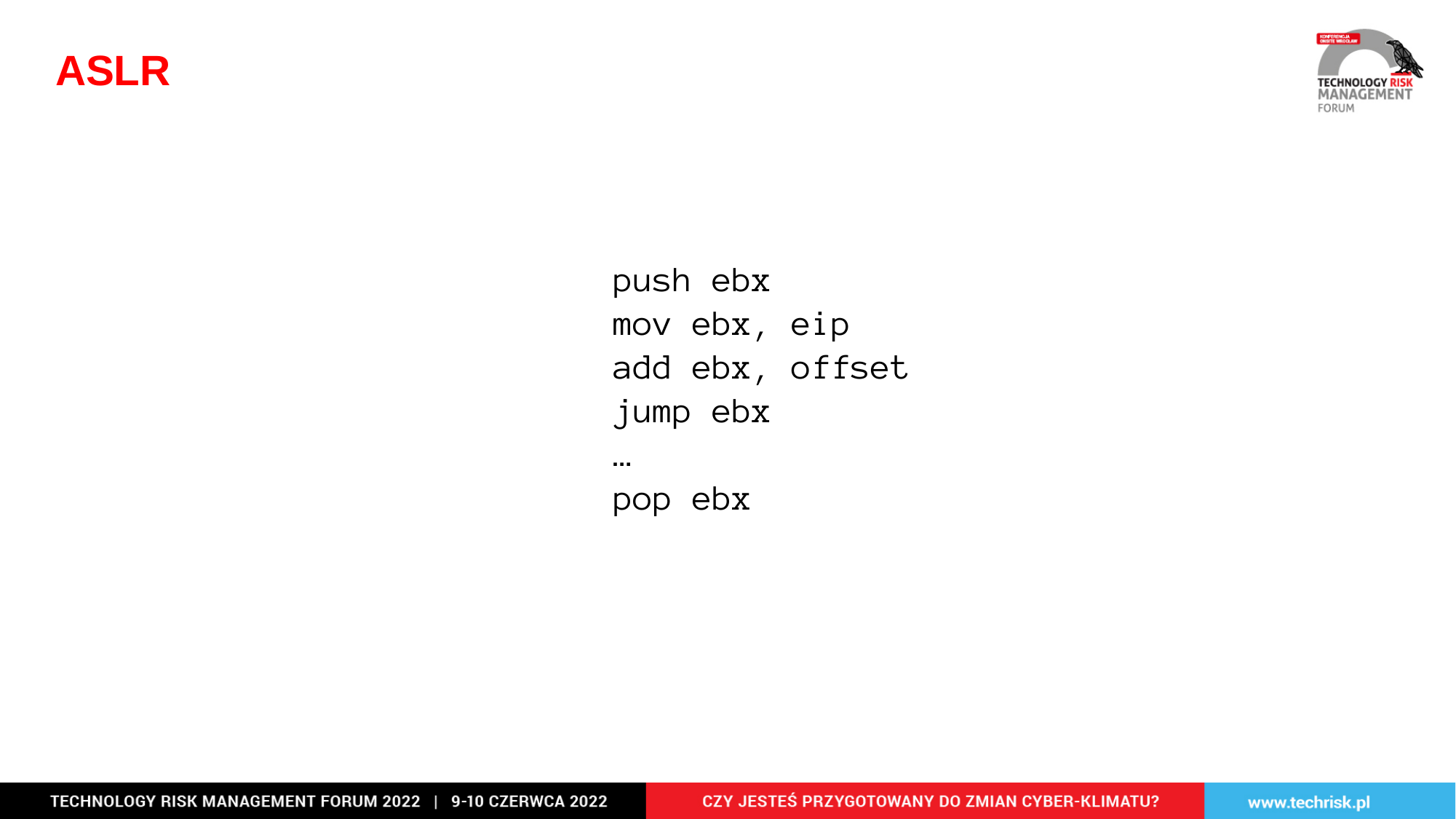

ASLR
push ebx
mov ebx, eip
add ebx, offset
jump ebx
…
pop ebx